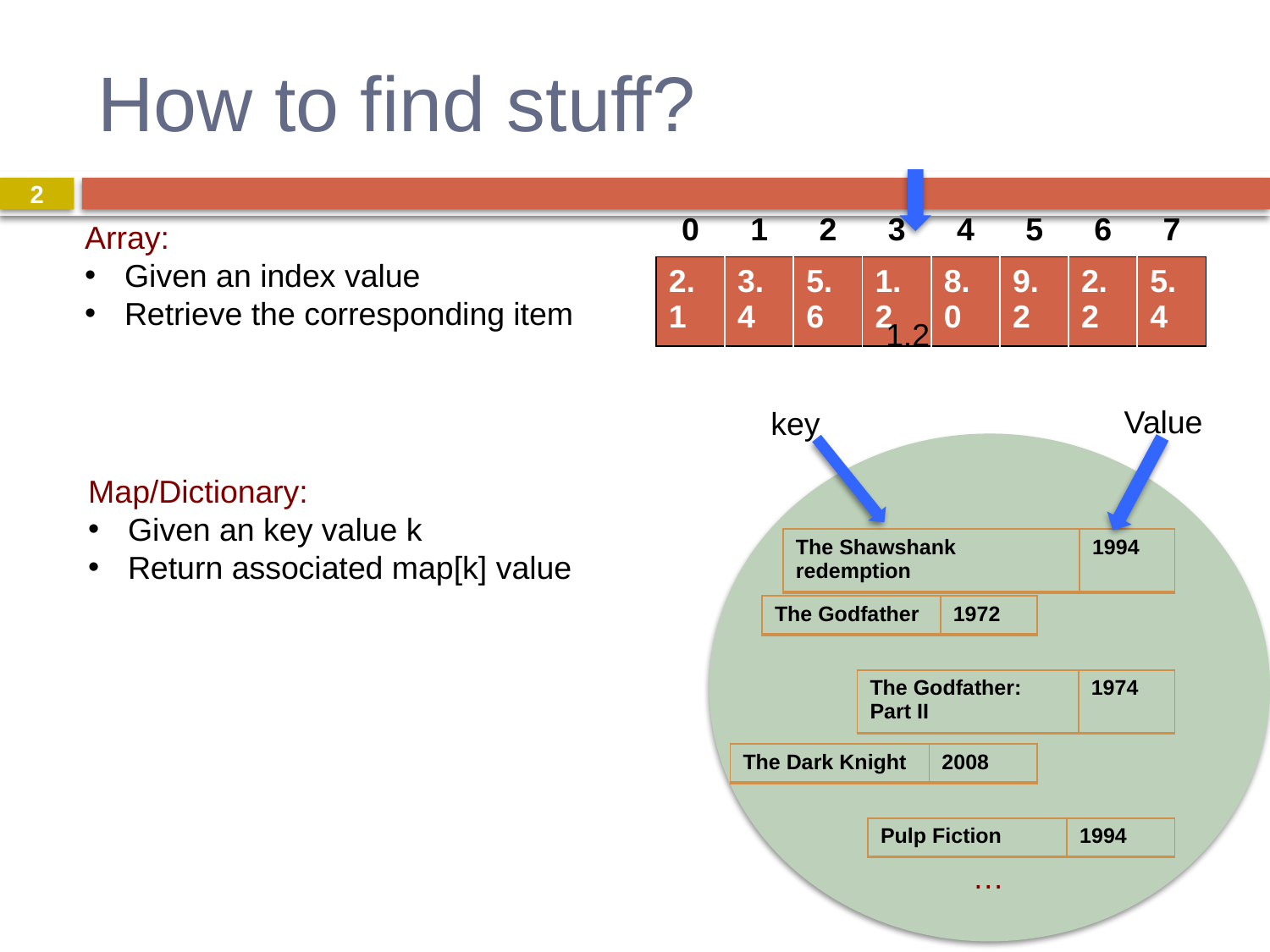

# How to find stuff?
2

| 0 | 1 | 2 | 3 | 4 | 5 | 6 | 7 |
| --- | --- | --- | --- | --- | --- | --- | --- |
Array:
Given an index value
Retrieve the corresponding item
| 2.1 | 3.4 | 5.6 | 1.2 | 8.0 | 9.2 | 2.2 | 5.4 |
| --- | --- | --- | --- | --- | --- | --- | --- |
1.2
Value
key

                   …
Map/Dictionary:
Given an key value k
Return associated map[k] value

| The Shawshank redemption | 1994 |
| --- | --- |
| The Godfather | 1972 |
| --- | --- |
| The Godfather: Part II | 1974 |
| --- | --- |
| The Dark Knight | 2008 |
| --- | --- |
| Pulp Fiction | 1994 |
| --- | --- |